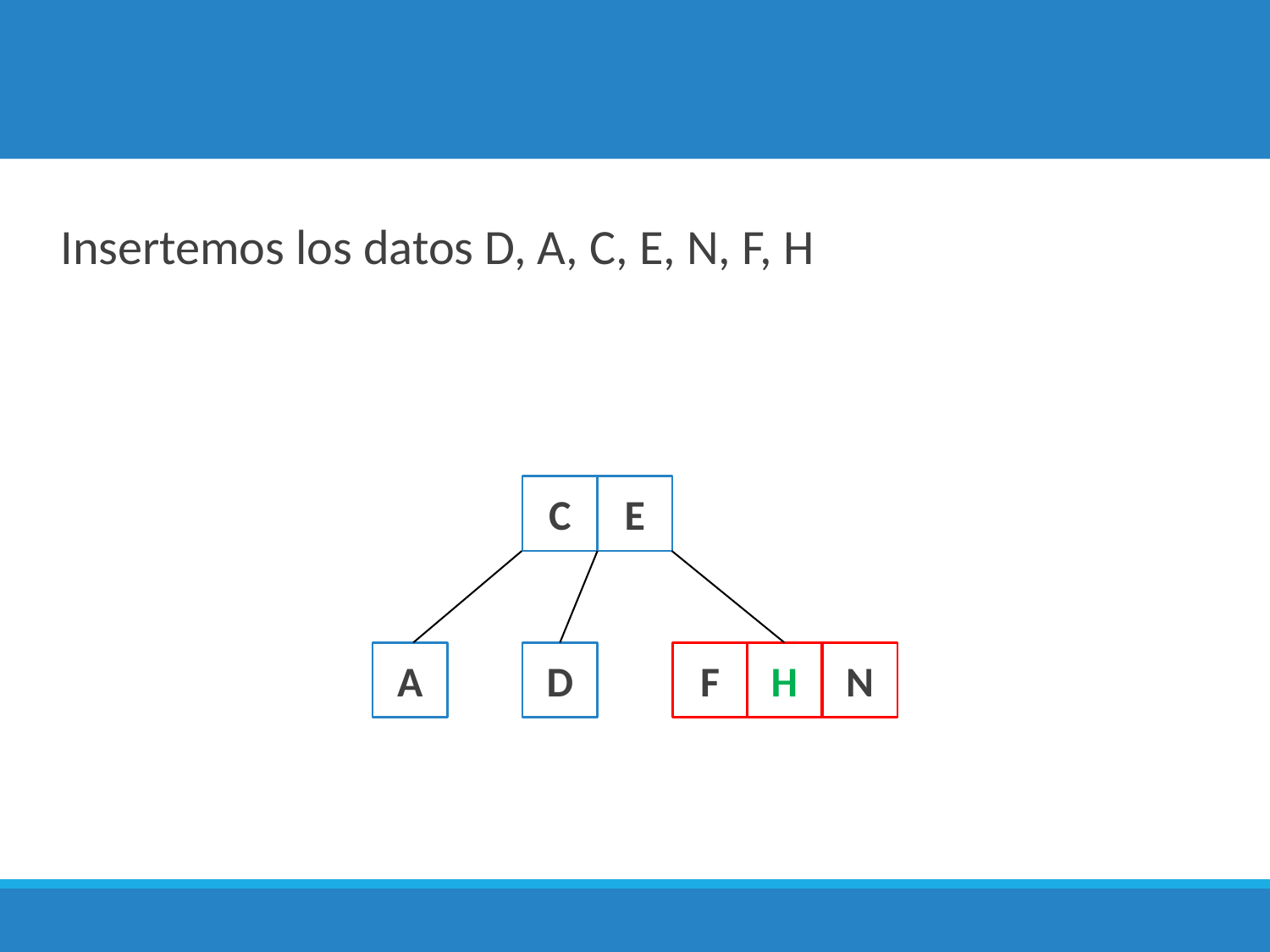

Insertemos los datos D, A, C, E, N, F, H
E
C
A
D
F
N
H